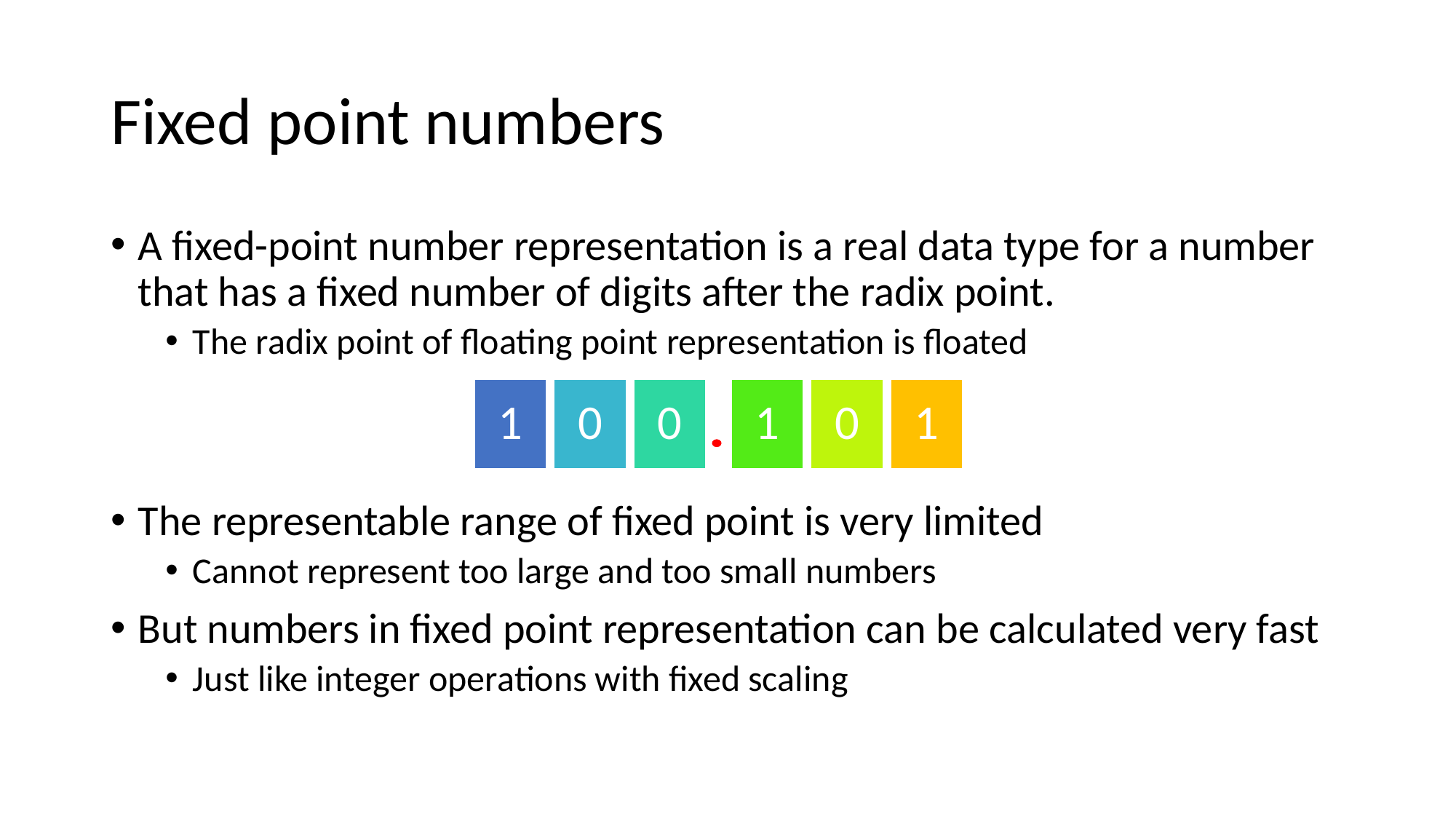

# Fixed point numbers
A fixed-point number representation is a real data type for a number that has a fixed number of digits after the radix point.
The radix point of floating point representation is floated

The representable range of fixed point is very limited
Cannot represent too large and too small numbers
But numbers in fixed point representation can be calculated very fast
Just like integer operations with fixed scaling
1
0
1

0
0
1